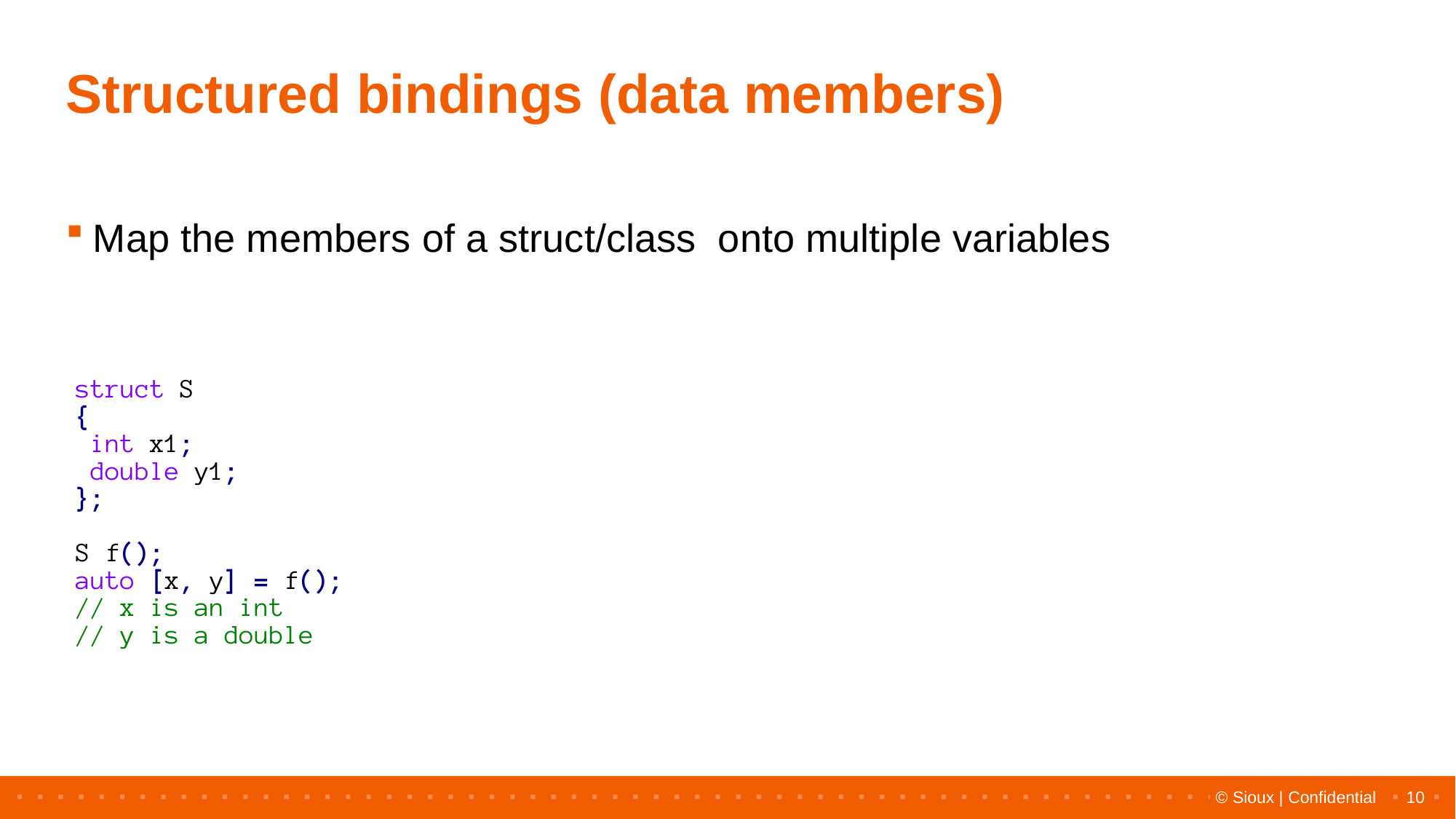

# Structured bindings (data members)
Map the members of a struct/class  onto multiple variables
| struct S { int x1; double y1; }; S f(); auto [x, y] = f(); // x is an int // y is a double |
| --- |
10
© Sioux | Confidential